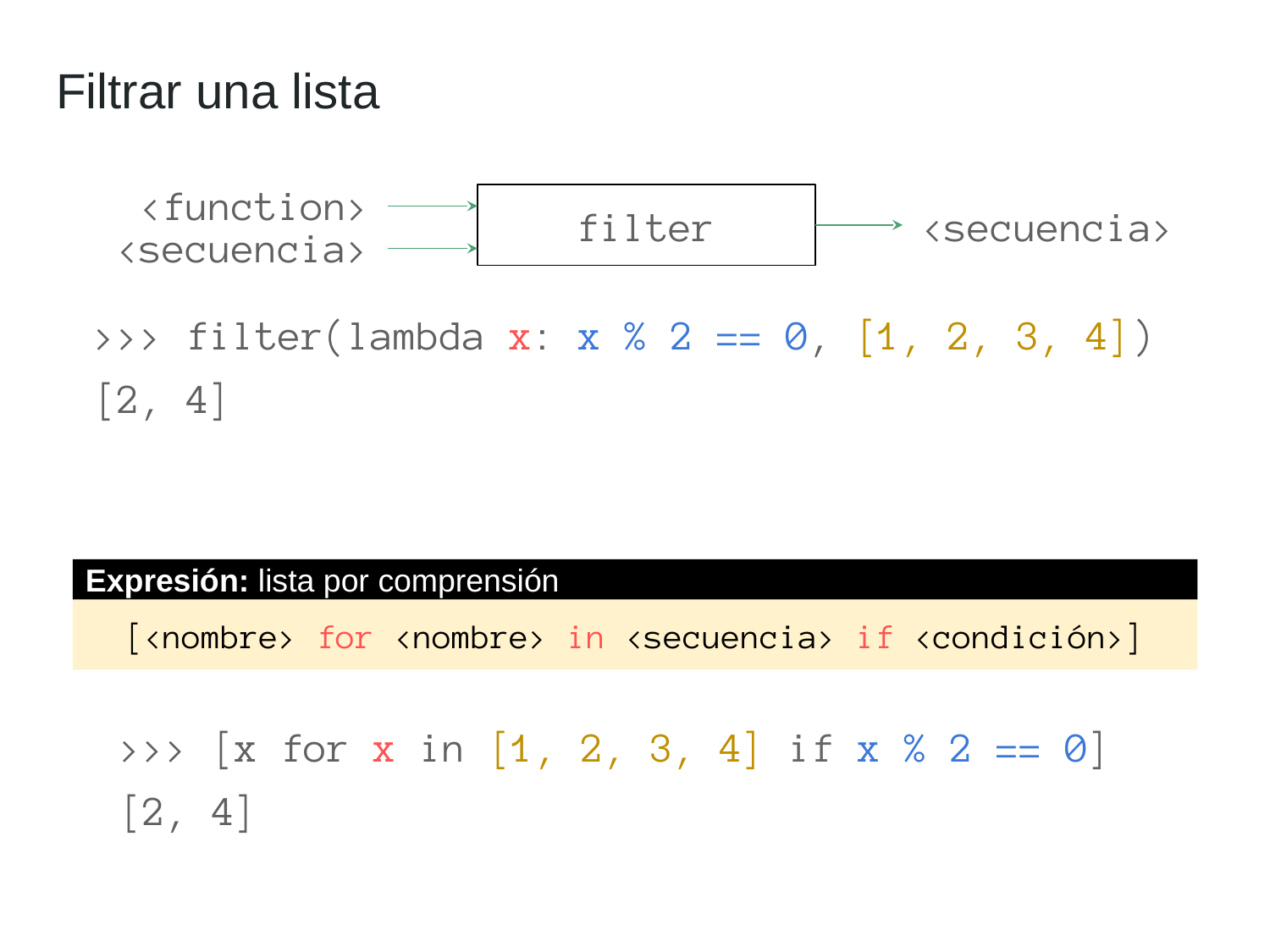

Filtrar una lista
<function>
filter
<secuencia>
<secuencia>
>>> filter(lambda x: x % 2 == 0, [1, 2, 3, 4])
[2, 4]
Expresión: lista por comprensión
[<nombre> for <nombre> in <secuencia> if <condición>]
>>> [x for x in [1, 2, 3, 4] if x % 2 == 0]
[2, 4]